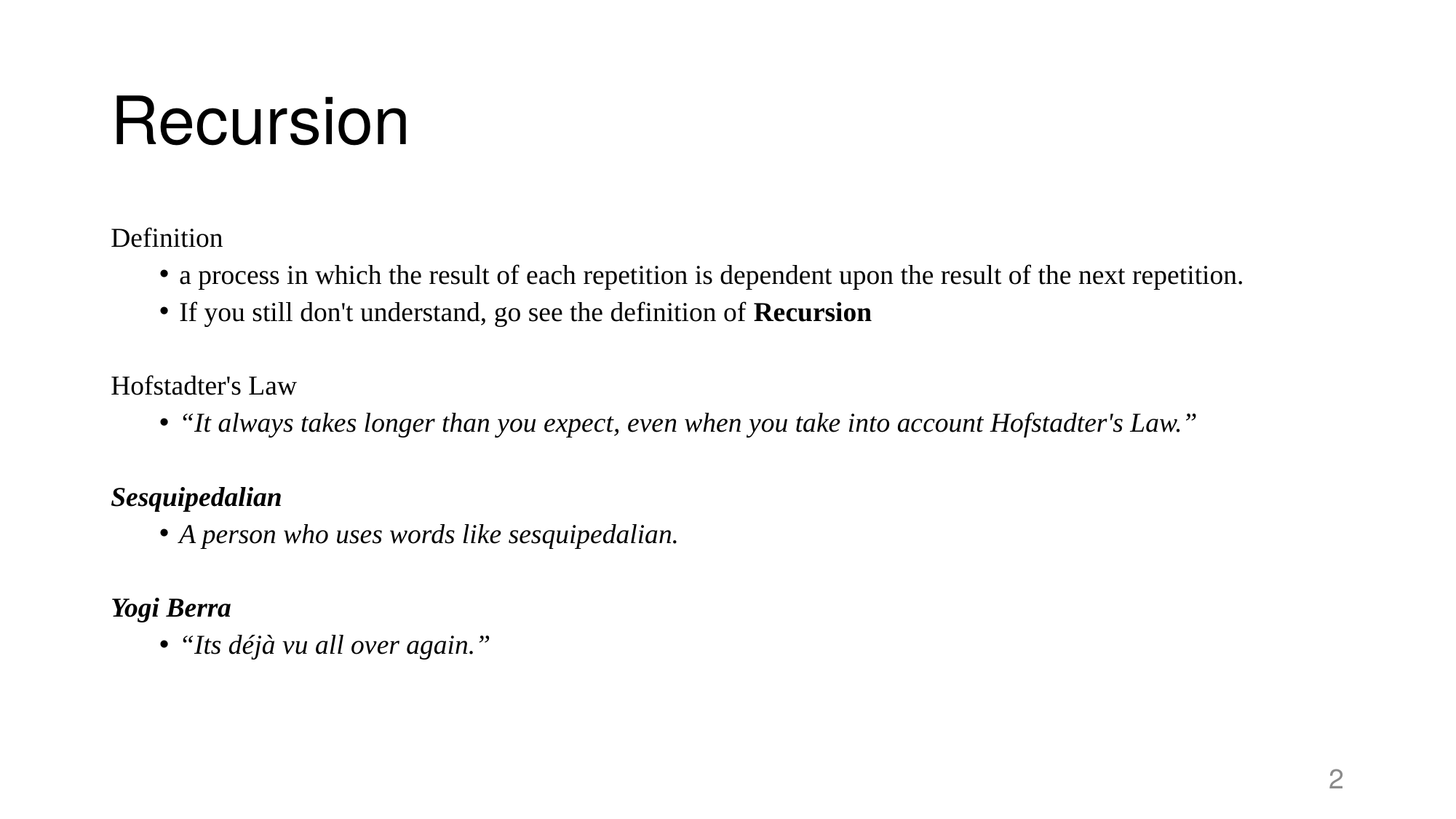

# Recursion
Definition
a process in which the result of each repetition is dependent upon the result of the next repetition.
If you still don't understand, go see the definition of Recursion
Hofstadter's Law
“It always takes longer than you expect, even when you take into account Hofstadter's Law.”
Sesquipedalian
A person who uses words like sesquipedalian.
Yogi Berra
“Its déjà vu all over again.”
2